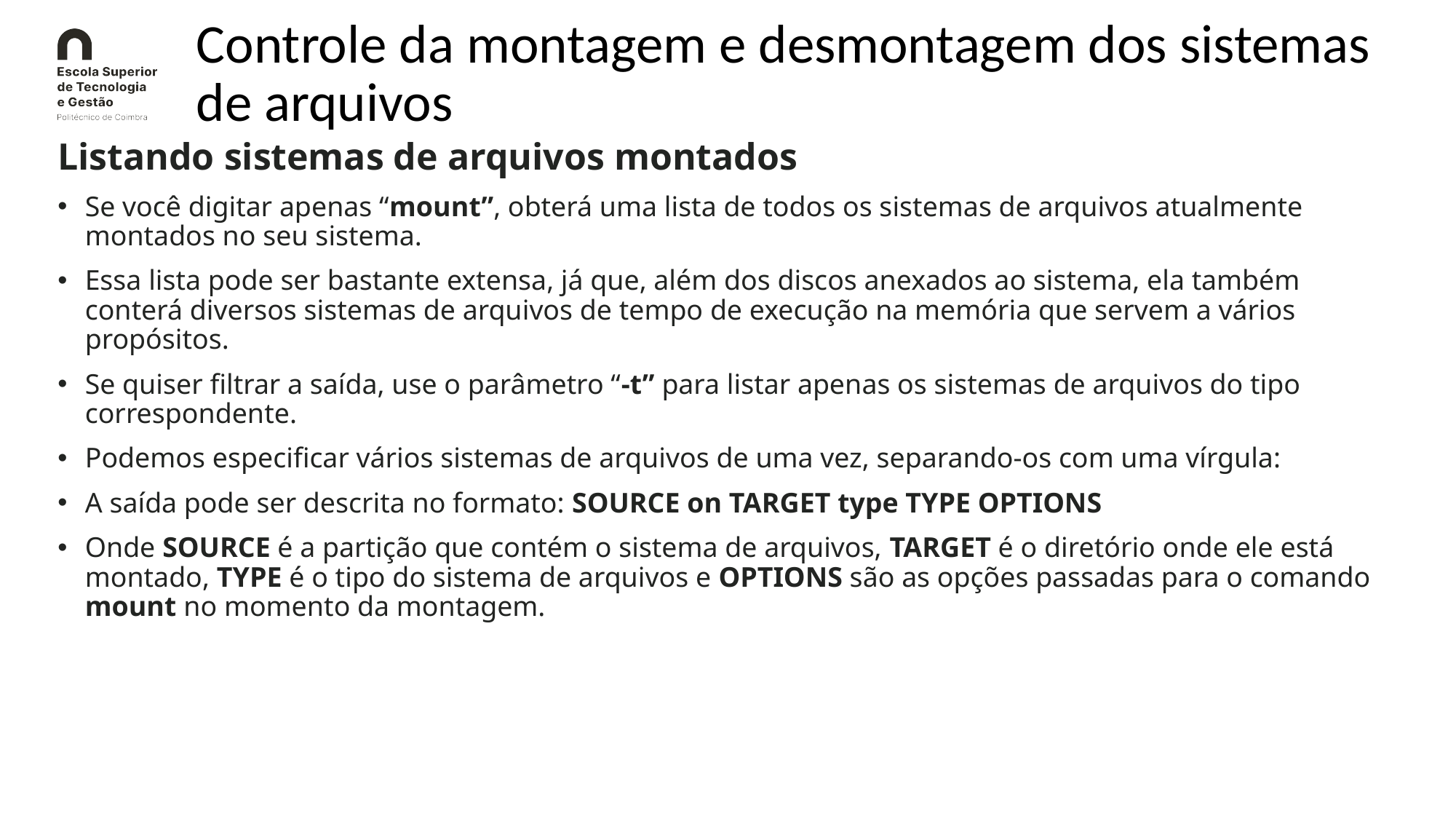

# Controle da montagem e desmontagem dos sistemas de arquivos
Listando sistemas de arquivos montados
Se você digitar apenas “mount”, obterá uma lista de todos os sistemas de arquivos atualmente montados no seu sistema.
Essa lista pode ser bastante extensa, já que, além dos discos anexados ao sistema, ela também conterá diversos sistemas de arquivos de tempo de execução na memória que servem a vários propósitos.
Se quiser filtrar a saída, use o parâmetro “-t” para listar apenas os sistemas de arquivos do tipo correspondente.
Podemos especificar vários sistemas de arquivos de uma vez, separando-os com uma vírgula:
A saída pode ser descrita no formato: SOURCE on TARGET type TYPE OPTIONS
Onde SOURCE é a partição que contém o sistema de arquivos, TARGET é o diretório onde ele está montado, TYPE é o tipo do sistema de arquivos e OPTIONS são as opções passadas para o comando mount no momento da montagem.